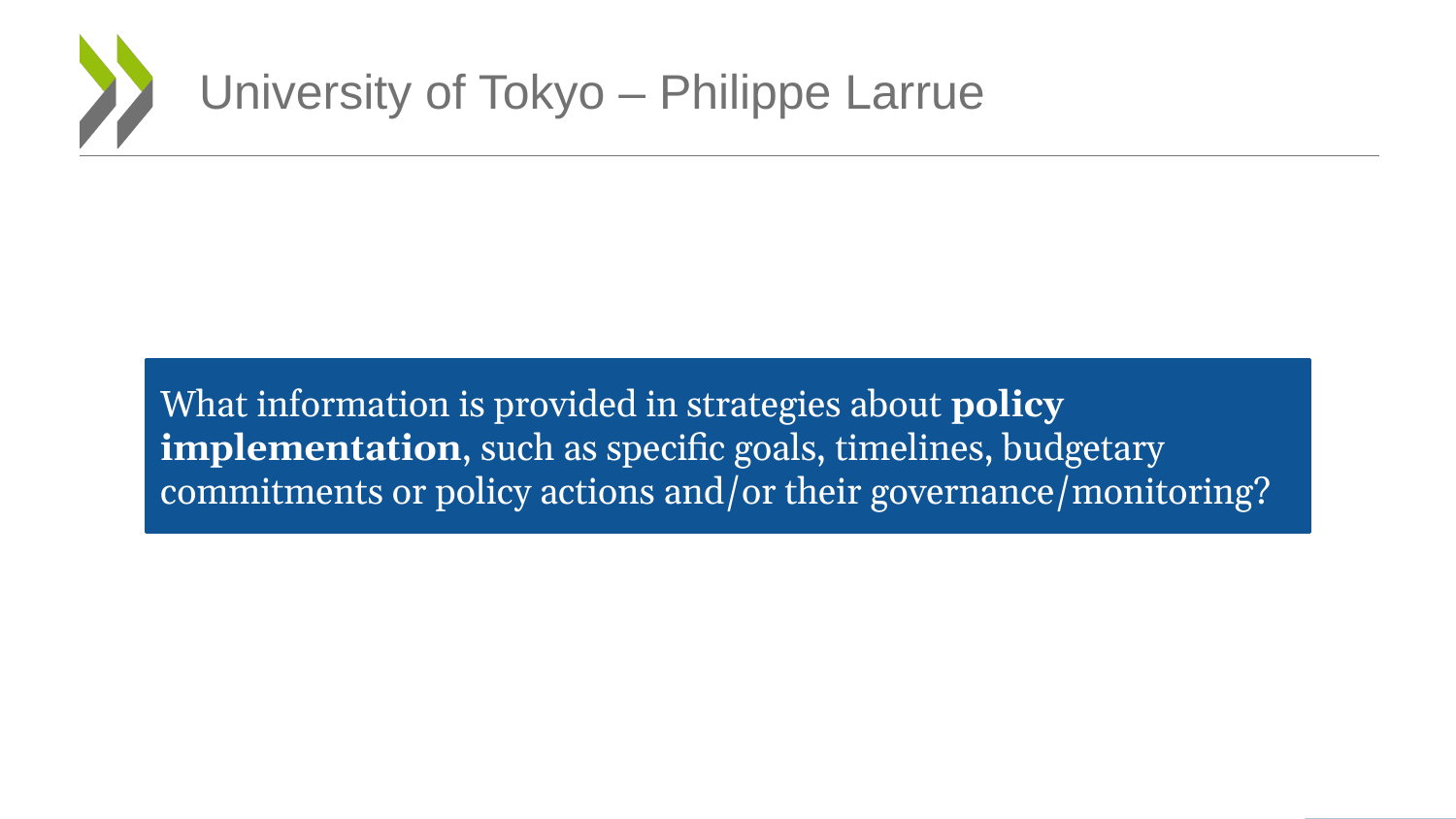

# University of Tokyo – Philippe Larrue
What information is provided in strategies about policy implementation, such as specific goals, timelines, budgetary commitments or policy actions and/or their governance/monitoring?